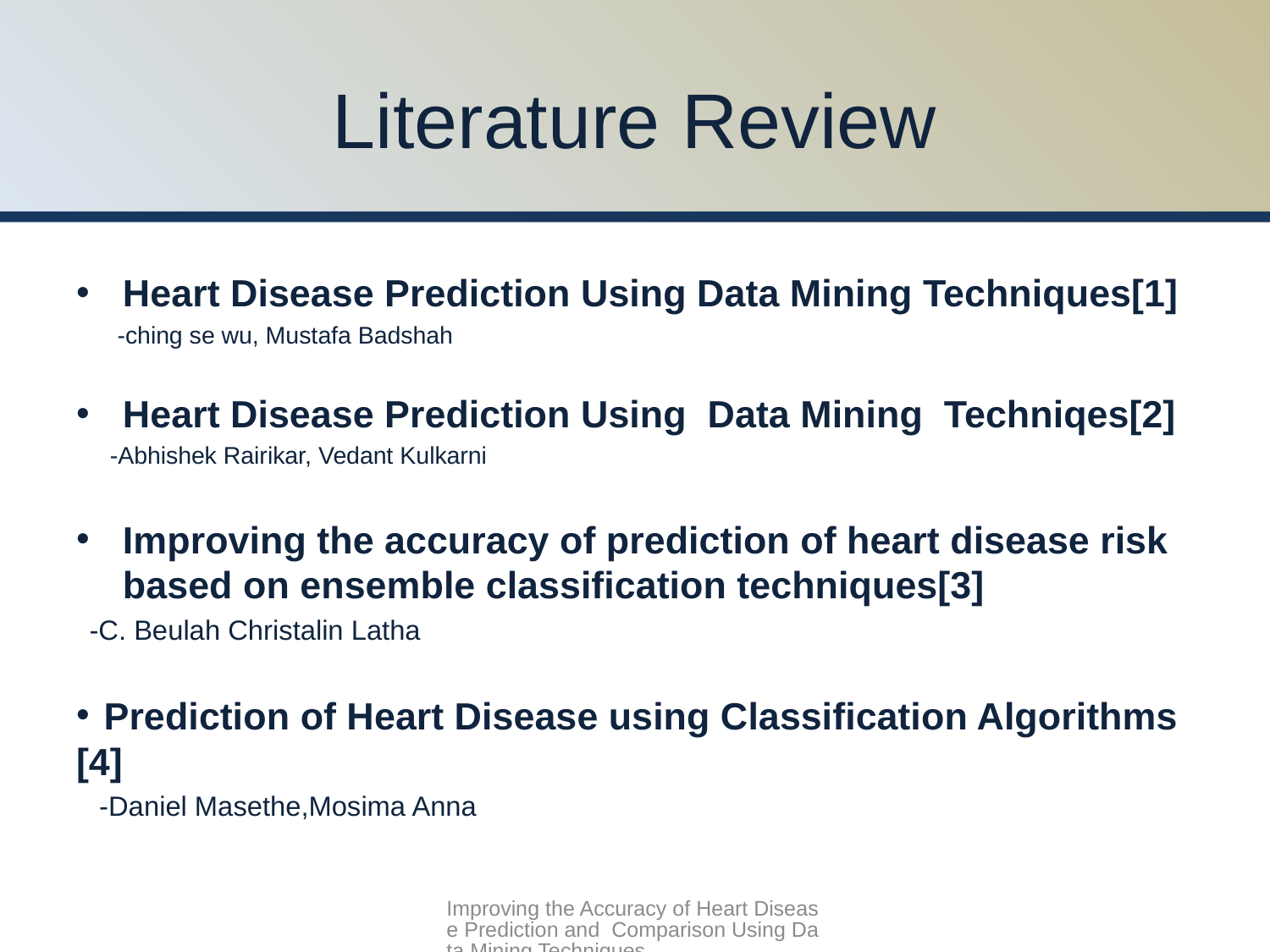

# Literature Review

Heart Disease Prediction Using Data Mining Techniques[1]
       -ching se wu, Mustafa Badshah

Heart Disease Prediction Using  Data Mining  Techniqes[2]
     -Abhishek Rairikar, Vedant Kulkarni

Improving the accuracy of prediction of heart disease risk based on ensemble classification techniques[3]
  -C. Beulah Christalin Latha

  Prediction of Heart Disease using Classification Algorithms [4]
   -Daniel Masethe,Mosima Anna

Improving the Accuracy of Heart Disease Prediction and  Comparison Using Data Mining Techniques
6